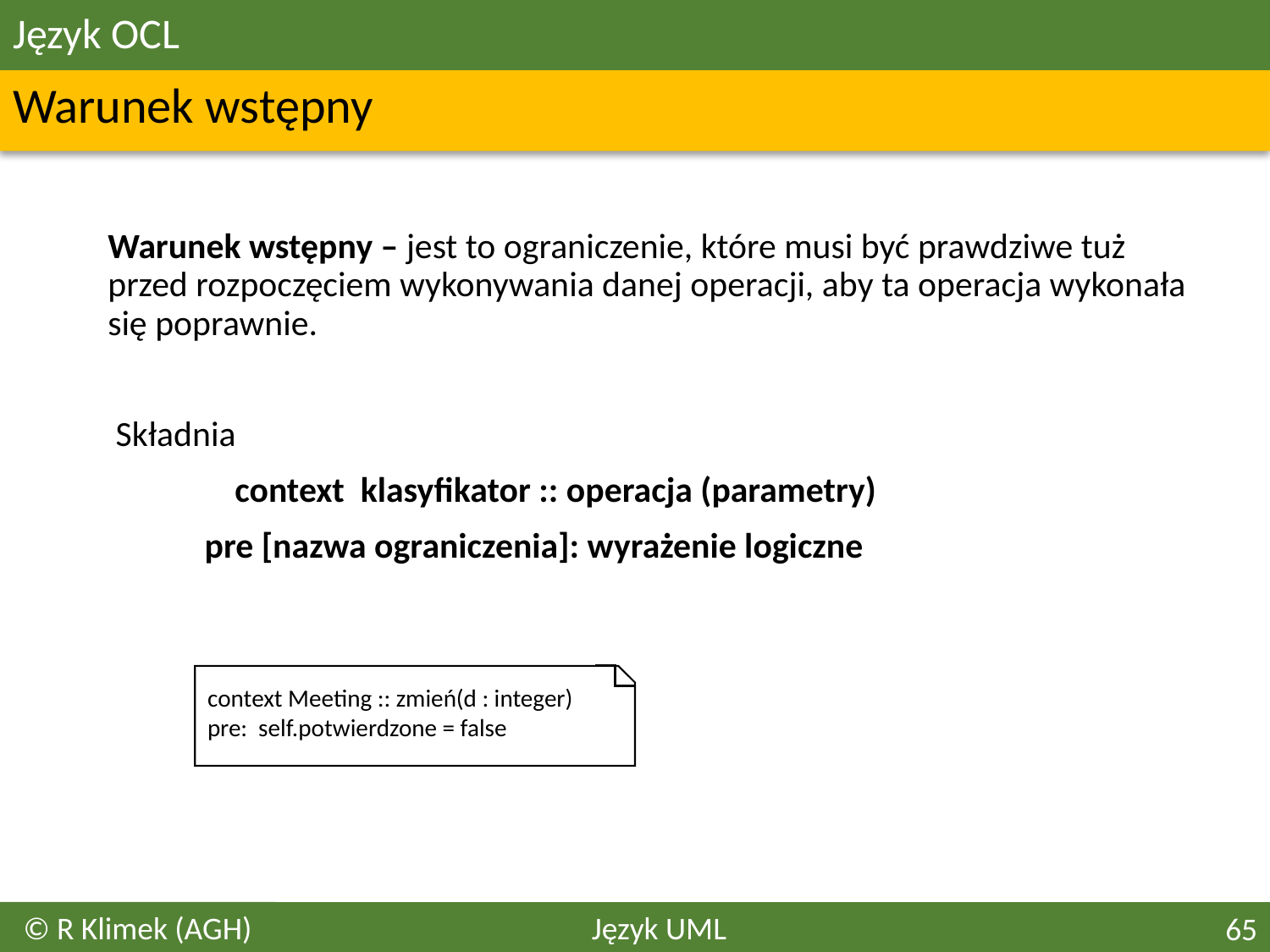

# Język OCL
Warunek wstępny
	Warunek wstępny – jest to ograniczenie, które musi być prawdziwe tuż przed rozpoczęciem wykonywania danej operacji, aby ta operacja wykonała się poprawnie.

	 Składnia
		context  klasyfikator :: operacja (parametry)
                pre [nazwa ograniczenia]: wyrażenie logiczne

context Meeting :: zmień(d : integer)
pre:  self.potwierdzone = false
© R Klimek (AGH)
Język UML
65